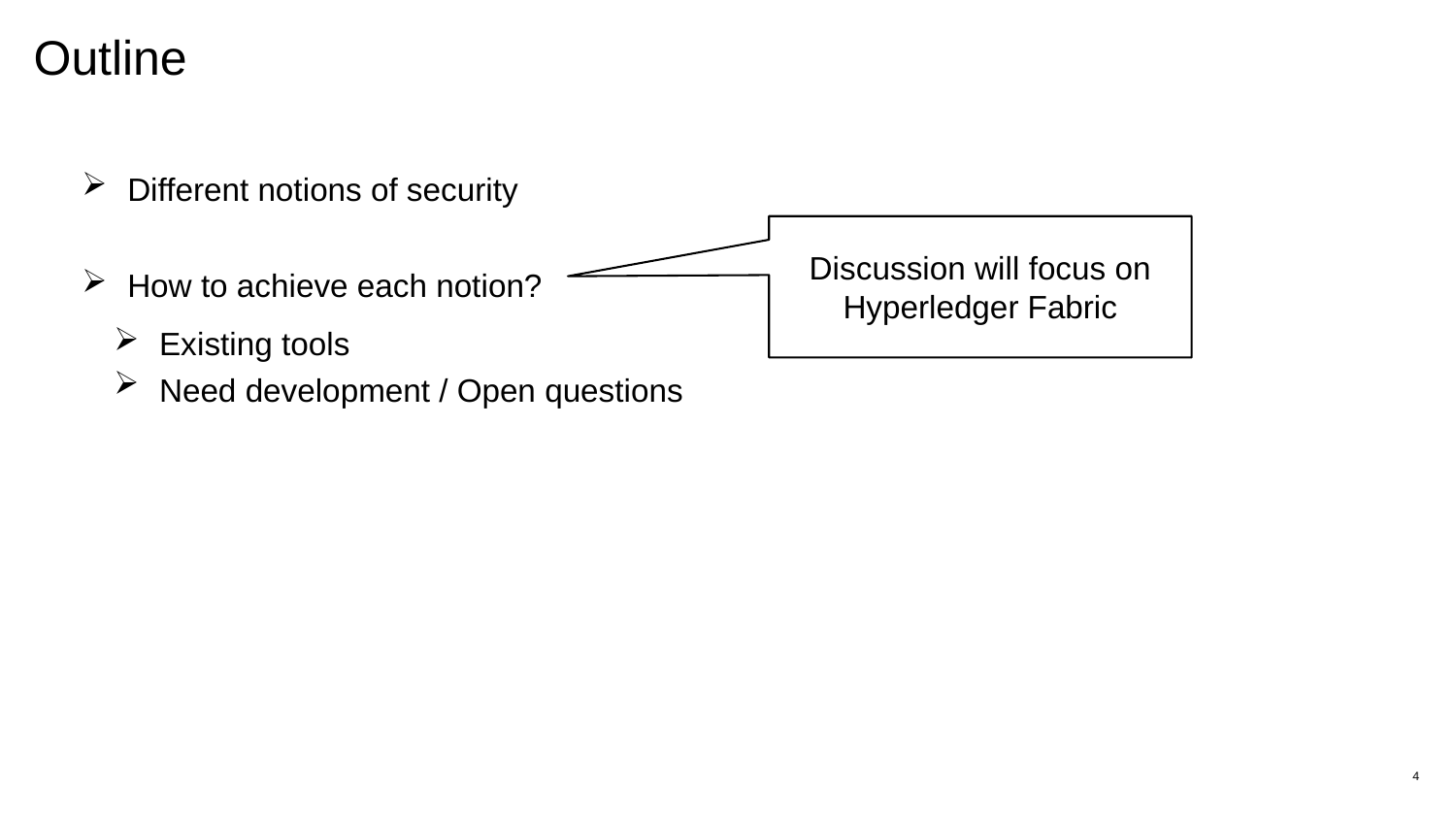

# Outline
Different notions of security

How to achieve each notion?
Existing tools
Need development / Open questions

Discussion will focus on Hyperledger Fabric
4